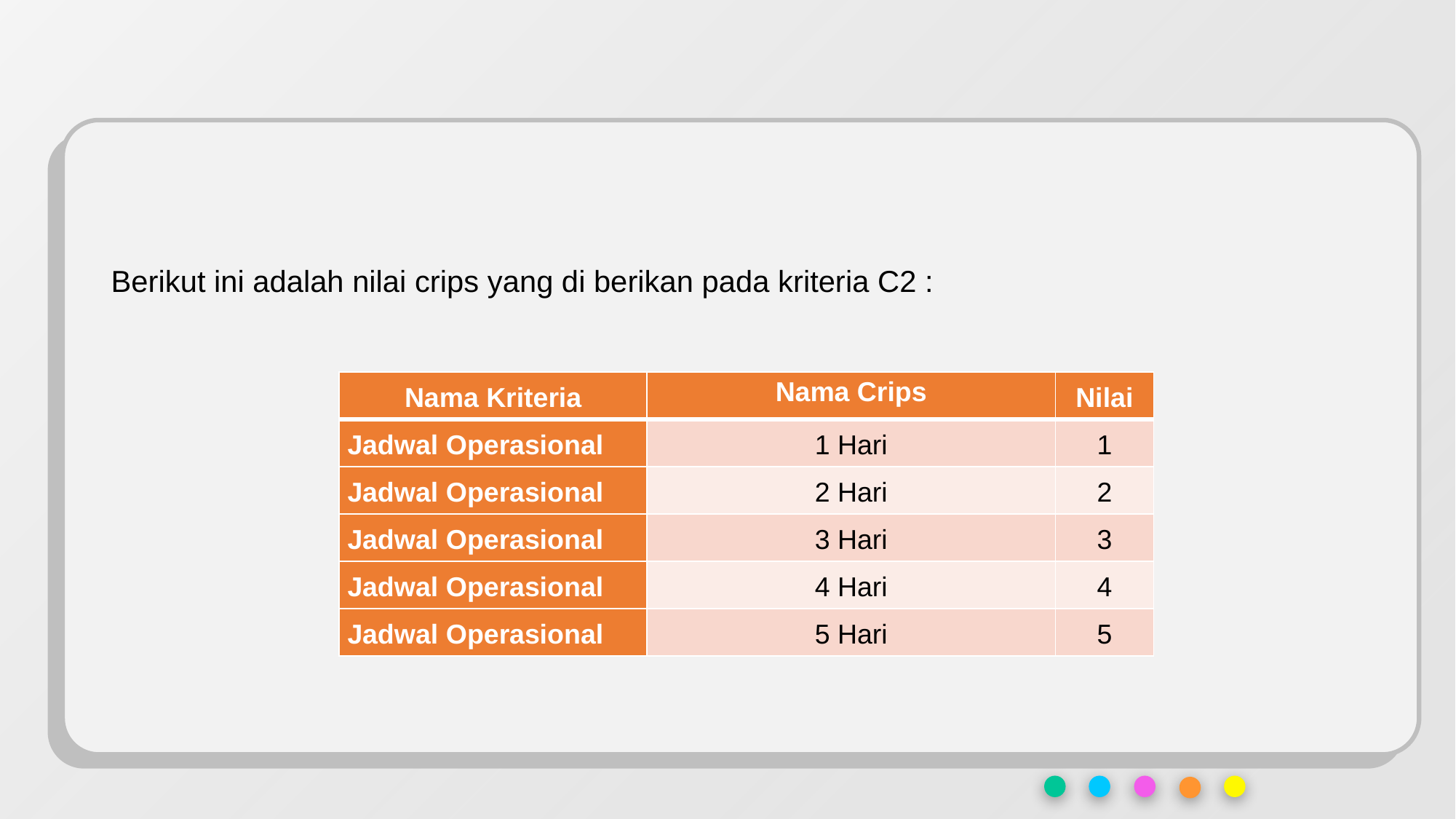

Berikut ini adalah nilai crips yang di berikan pada kriteria C2 :
| Nama Kriteria | Nama Crips | Nilai |
| --- | --- | --- |
| Jadwal Operasional | 1 Hari | 1 |
| Jadwal Operasional | 2 Hari | 2 |
| Jadwal Operasional | 3 Hari | 3 |
| Jadwal Operasional | 4 Hari | 4 |
| Jadwal Operasional | 5 Hari | 5 |